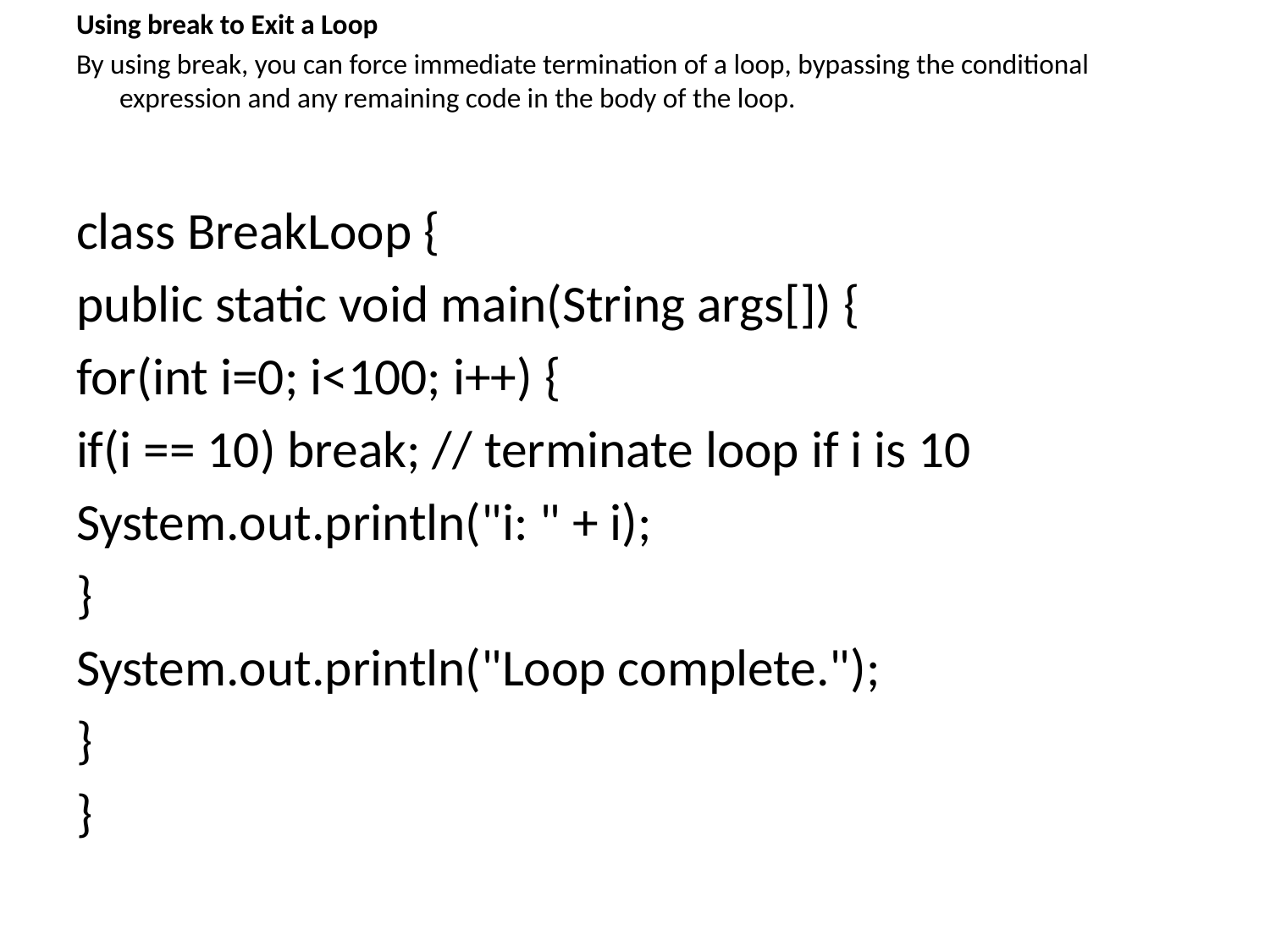

Using break to Exit a Loop
By using break, you can force immediate termination of a loop, bypassing the conditional expression and any remaining code in the body of the loop.

class BreakLoop {
public static void main(String args[]) {
for(int i=0; i<100; i++) {
if(i == 10) break; // terminate loop if i is 10
System.out.println("i: " + i);
}
System.out.println("Loop complete.");
}
}
#